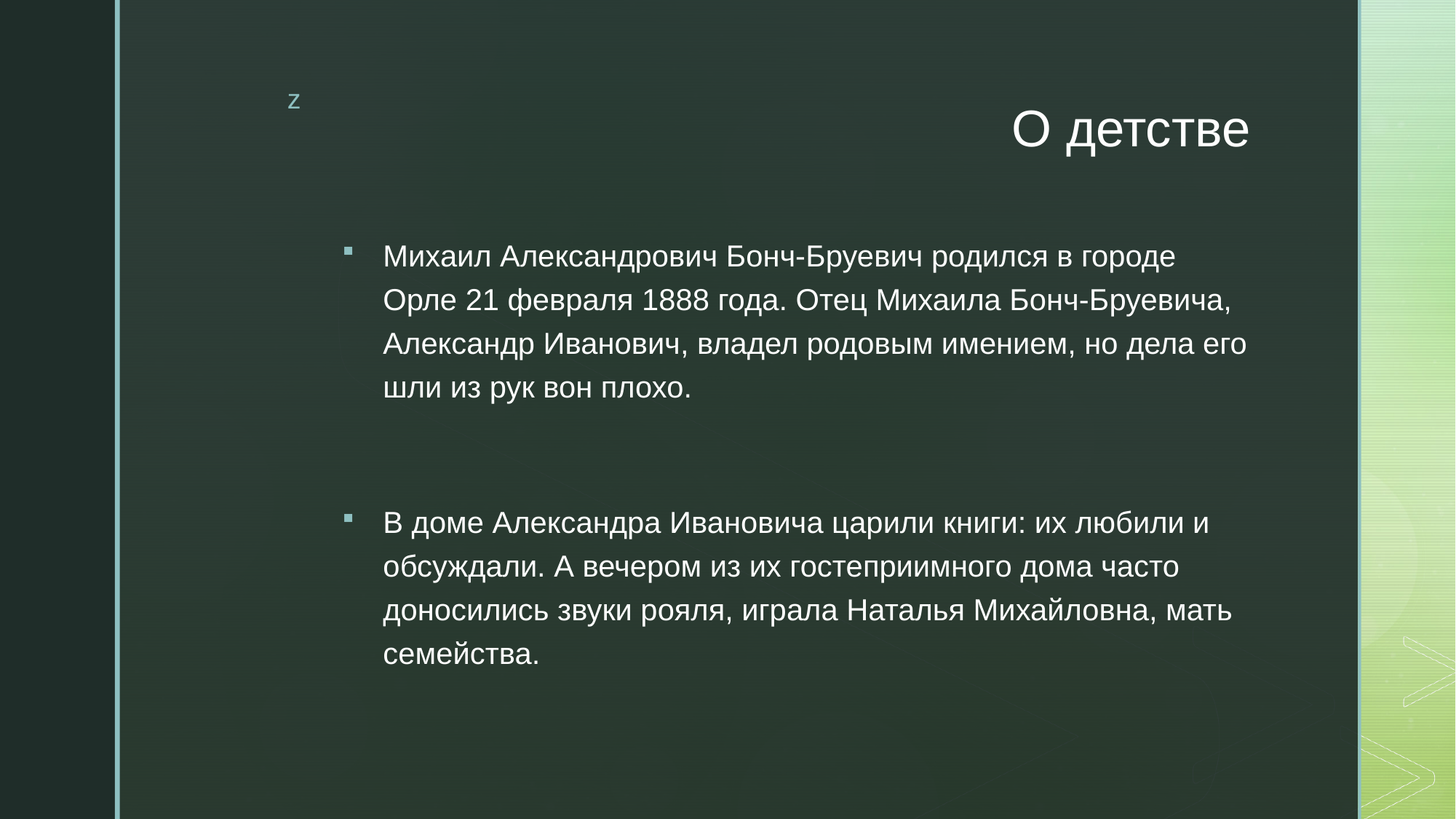

# О детстве
Михаил Александрович Бонч-Бруевич родился в городе Орле 21 февраля 1888 года. Отец Михаила Бонч-Бруевича, Александр Иванович, владел родовым имением, но дела его шли из рук вон плохо.

В доме Александра Ивановича царили книги: их любили и обсуждали. А вечером из их гостеприимного дома часто доносились звуки рояля, играла Наталья Михайловна, мать семейства.